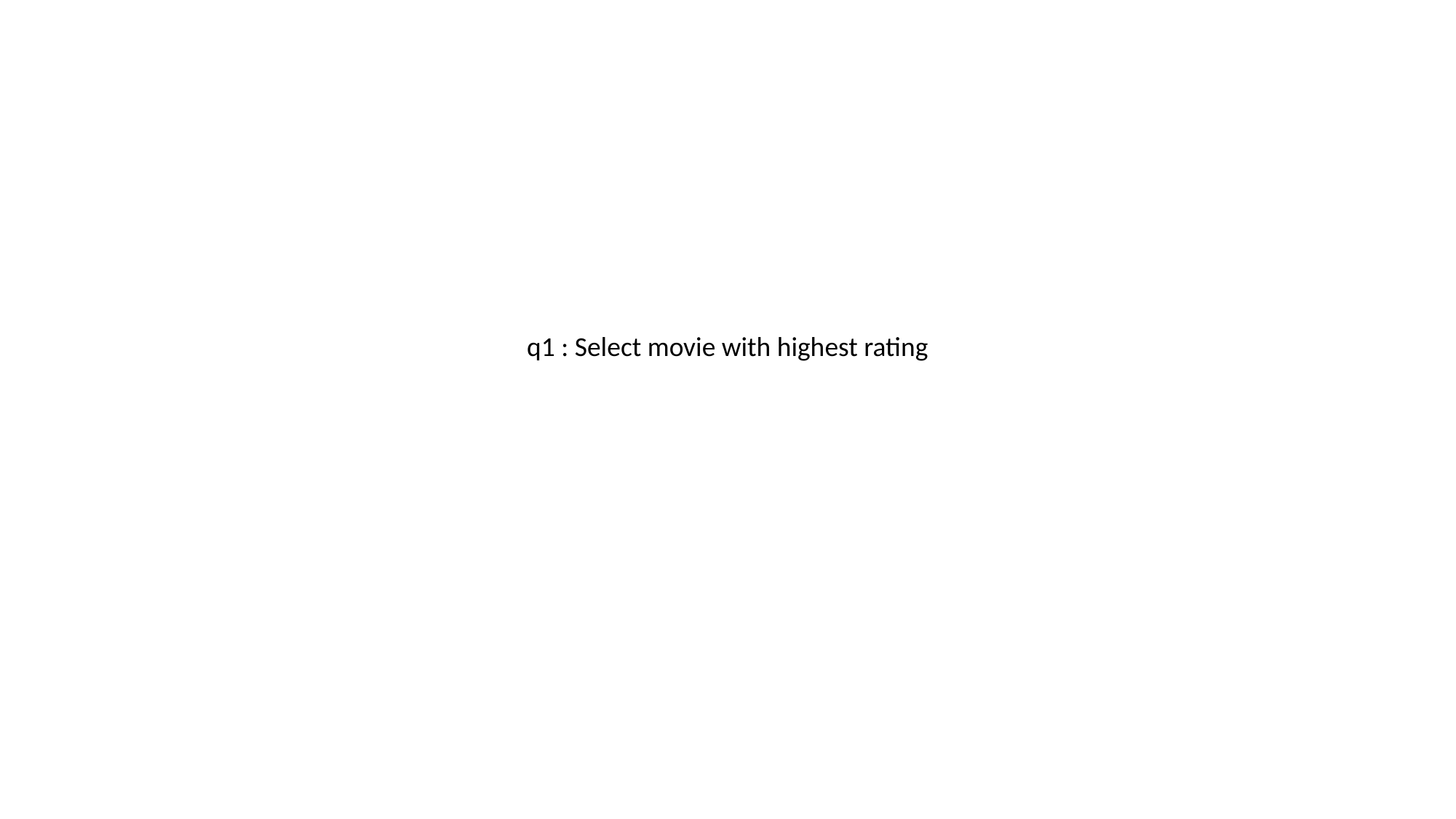

q1 : Select movie with highest rating